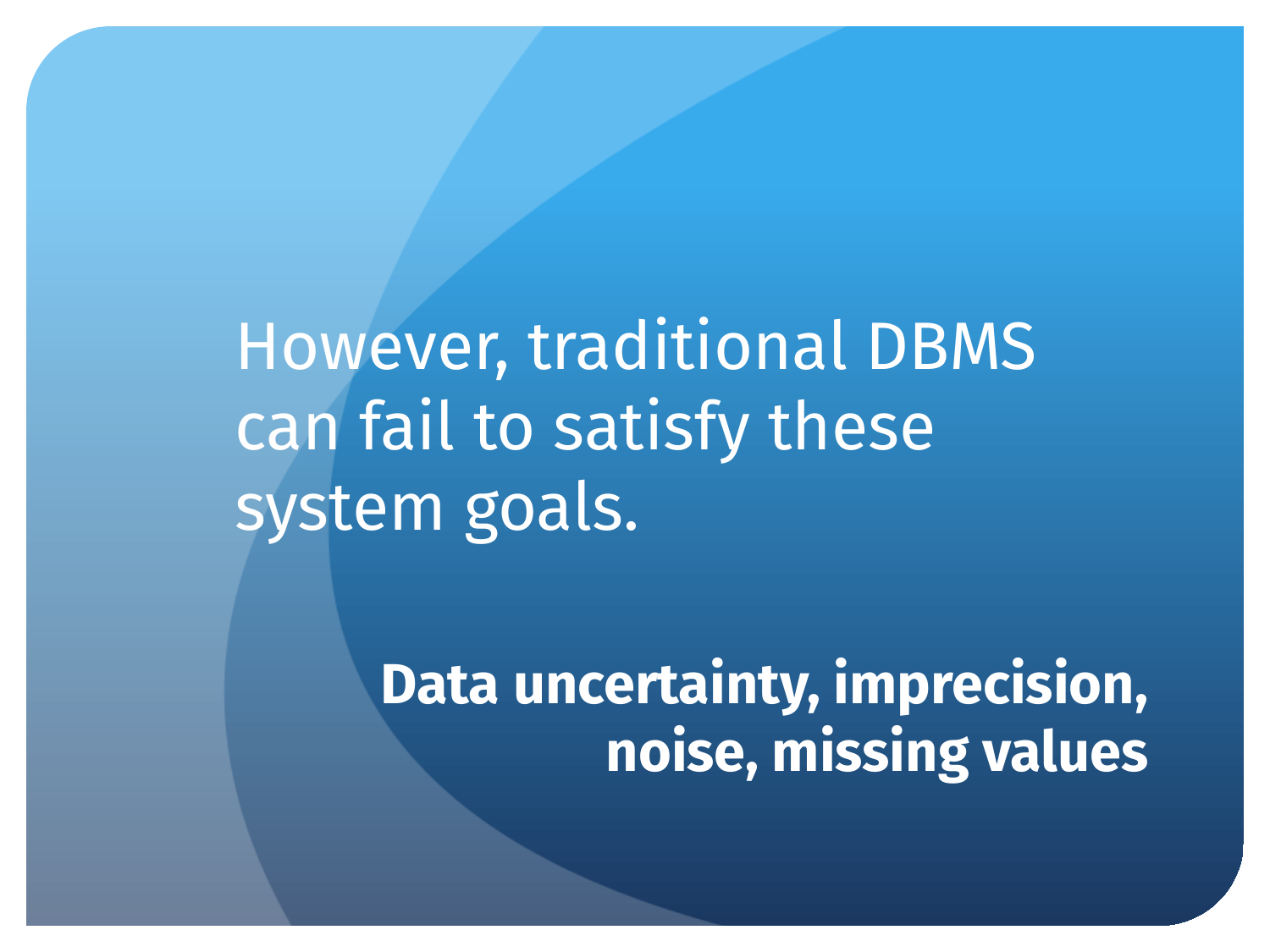

However, traditional DBMS can fail to satisfy these system goals.

Data uncertainty, imprecision, noise, missing values